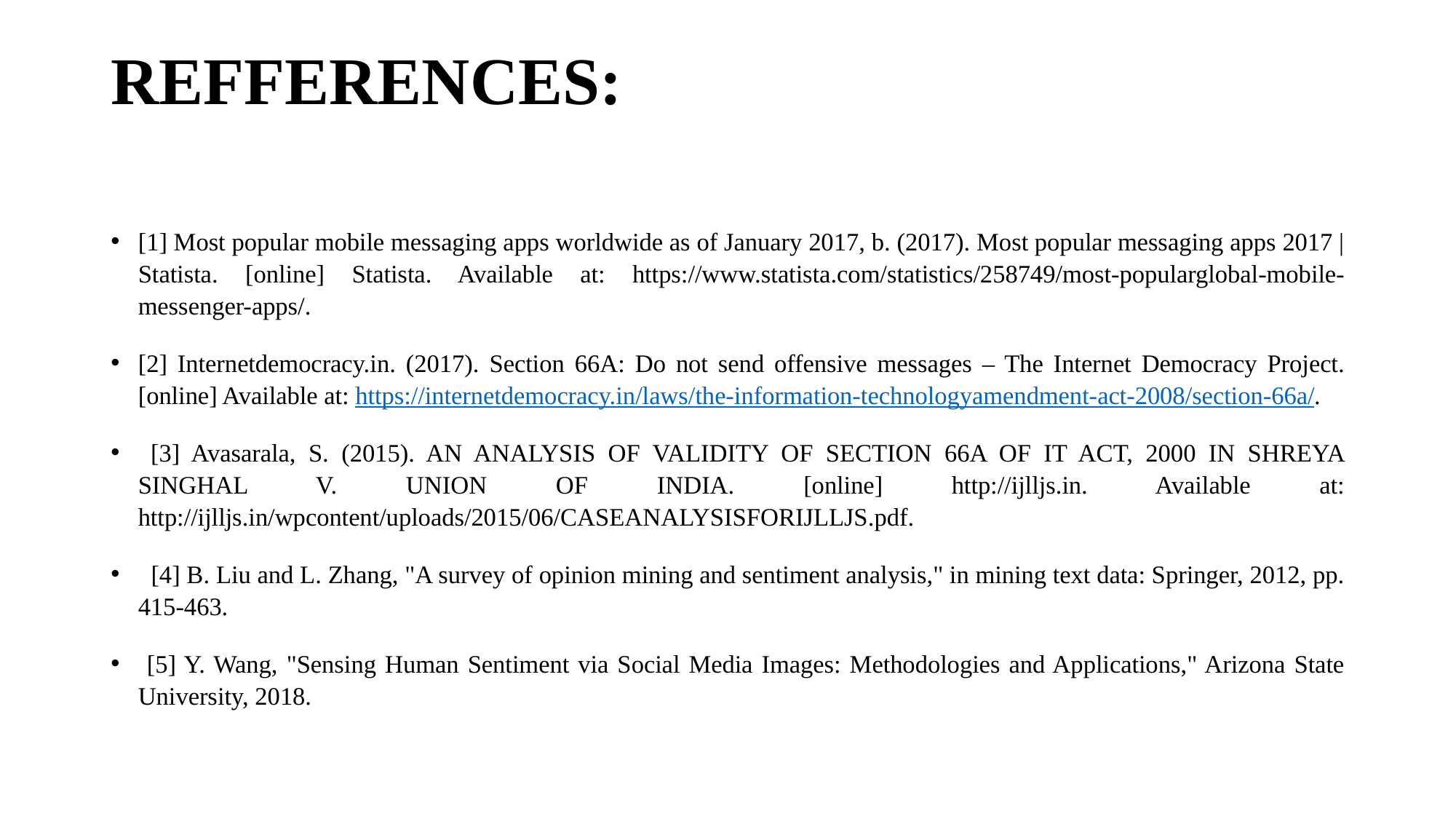

# REFFERENCES:
[1] Most popular mobile messaging apps worldwide as of January 2017, b. (2017). Most popular messaging apps 2017 | Statista. [online] Statista. Available at: https://www.statista.com/statistics/258749/most-popularglobal-mobile-messenger-apps/.
[2] Internetdemocracy.in. (2017). Section 66A: Do not send offensive messages – The Internet Democracy Project. [online] Available at: https://internetdemocracy.in/laws/the-information-technologyamendment-act-2008/section-66a/.
 [3] Avasarala, S. (2015). AN ANALYSIS OF VALIDITY OF SECTION 66A OF IT ACT, 2000 IN SHREYA SINGHAL V. UNION OF INDIA. [online] http://ijlljs.in. Available at: http://ijlljs.in/wpcontent/uploads/2015/06/CASEANALYSISFORIJLLJS.pdf.
  [4] B. Liu and L. Zhang, "A survey of opinion mining and sentiment analysis," in mining text data: Springer, 2012, pp. 415-463.
 [5] Y. Wang, "Sensing Human Sentiment via Social Media Images: Methodologies and Applications," Arizona State University, 2018.